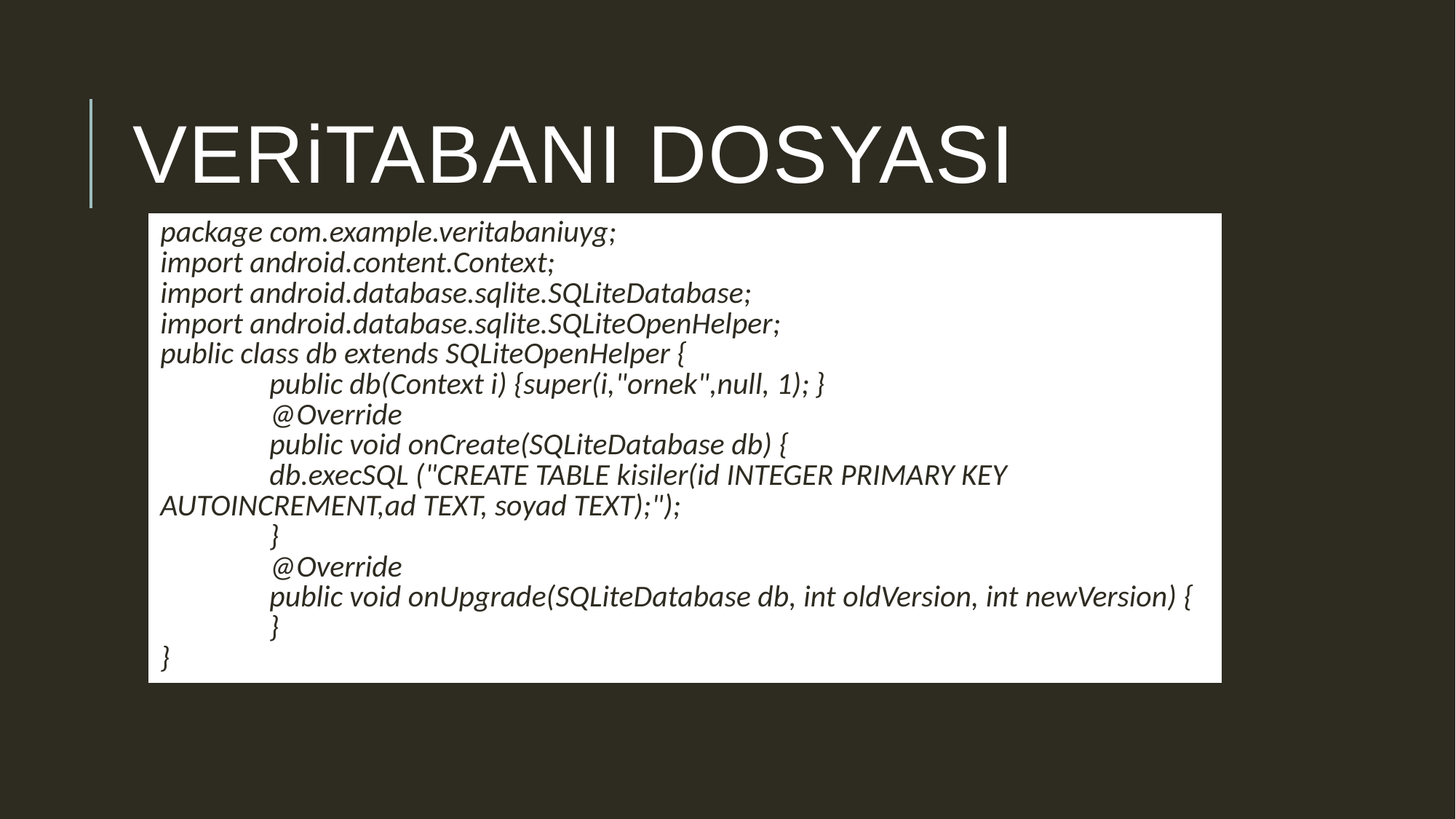

# Veritabanı dosyası
| package com.example.veritabaniuyg; import android.content.Context; import android.database.sqlite.SQLiteDatabase; import android.database.sqlite.SQLiteOpenHelper; public class db extends SQLiteOpenHelper { public db(Context i) {super(i,"ornek",null, 1); } @Override public void onCreate(SQLiteDatabase db) { db.execSQL ("CREATE TABLE kisiler(id INTEGER PRIMARY KEY AUTOINCREMENT,ad TEXT, soyad TEXT);"); } @Override public void onUpgrade(SQLiteDatabase db, int oldVersion, int newVersion) { } } |
| --- |